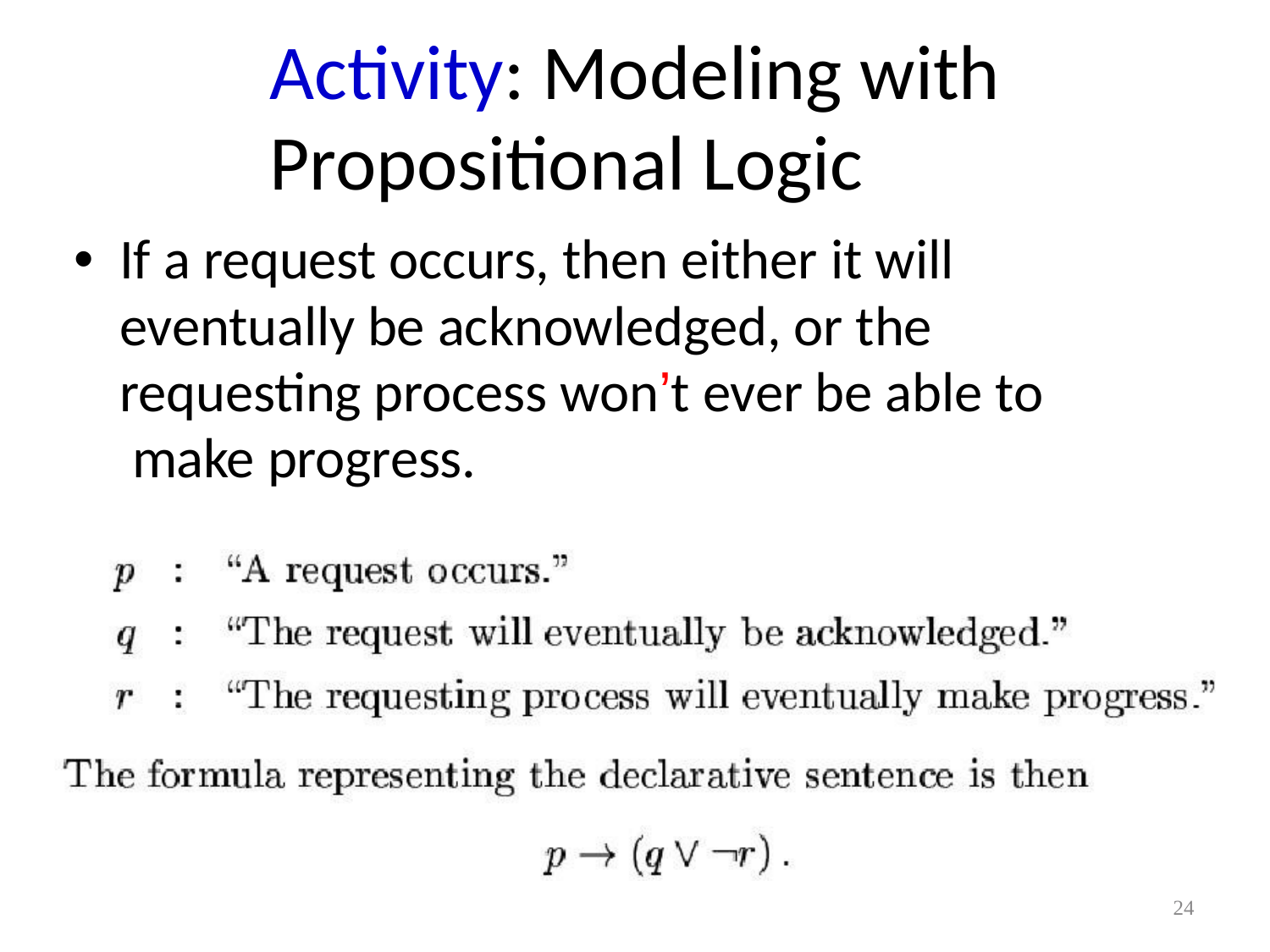

# Activity: Modeling with  Propositional Logic
If a request occurs, then either it will  eventually be acknowledged, or the  requesting process won’t ever be able to  make progress.

24